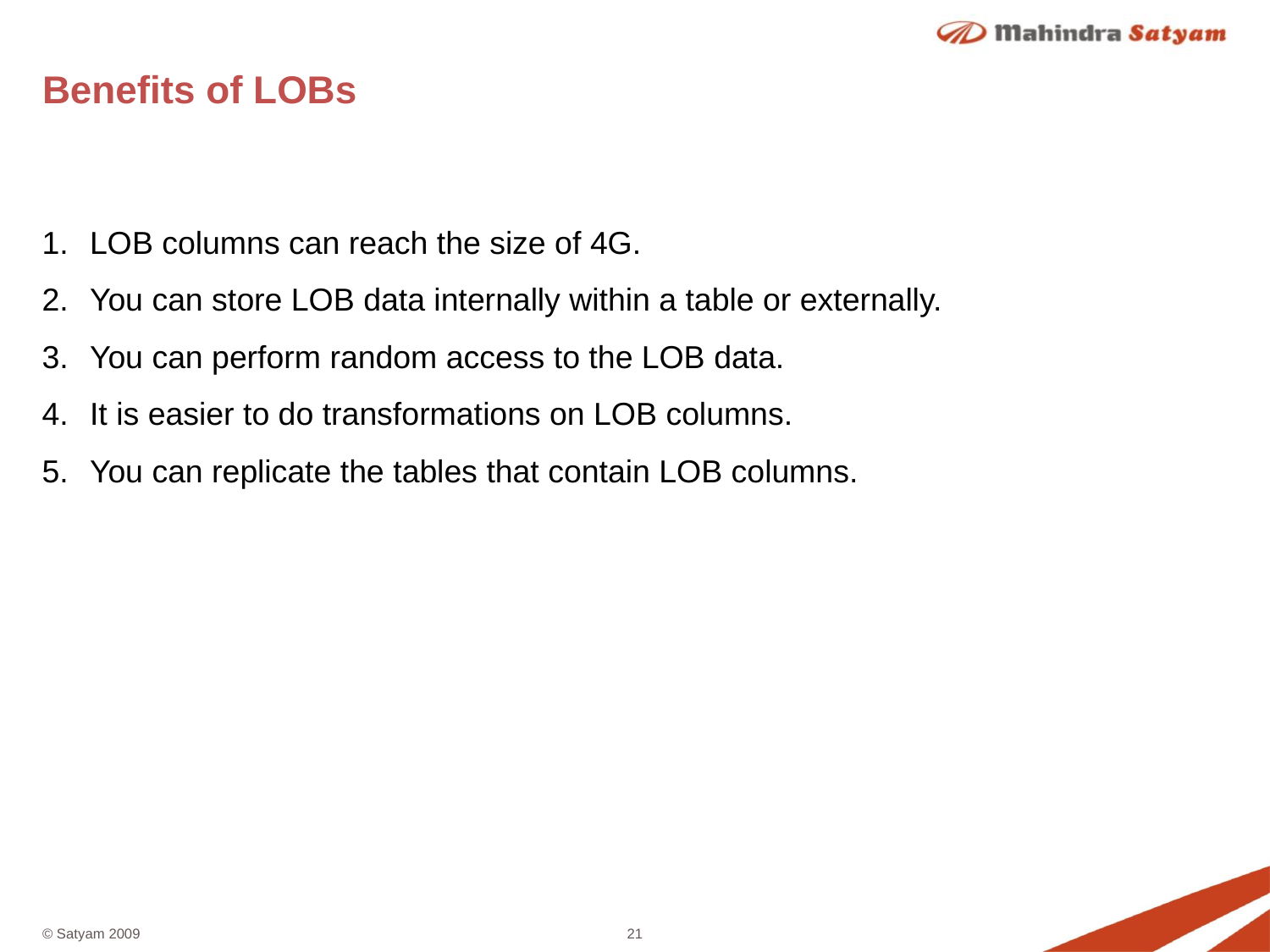

# Benefits of LOBs
LOB columns can reach the size of 4G.
You can store LOB data internally within a table or externally.
You can perform random access to the LOB data.
It is easier to do transformations on LOB columns.
You can replicate the tables that contain LOB columns.